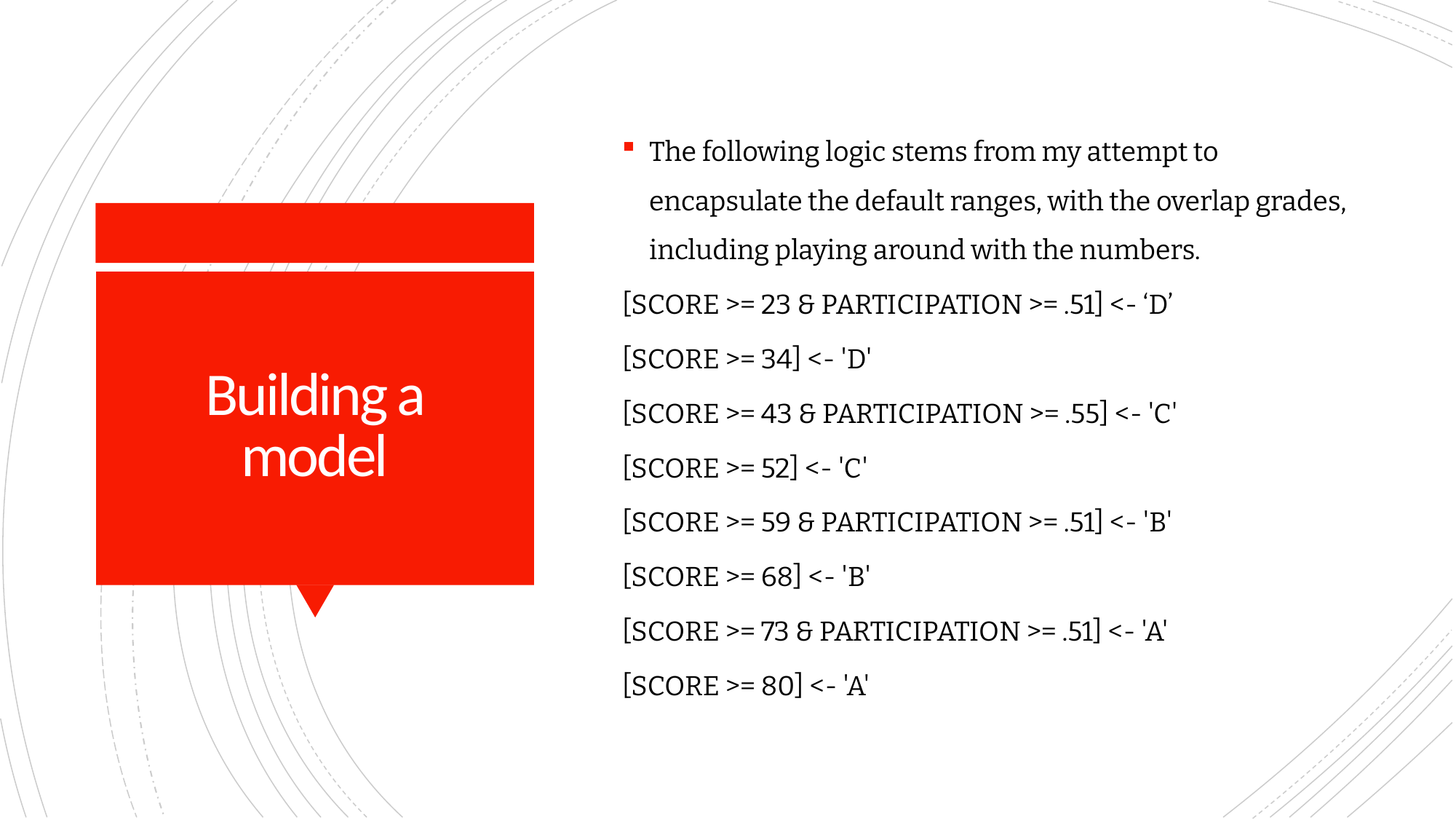

The following logic stems from my attempt to encapsulate the default ranges, with the overlap grades, including playing around with the numbers.
[SCORE >= 23 & PARTICIPATION >= .51] <- ‘D’
[SCORE >= 34] <- 'D'
[SCORE >= 43 & PARTICIPATION >= .55] <- 'C'
[SCORE >= 52] <- 'C'
[SCORE >= 59 & PARTICIPATION >= .51] <- 'B'
[SCORE >= 68] <- 'B'
[SCORE >= 73 & PARTICIPATION >= .51] <- 'A'
[SCORE >= 80] <- 'A'
# Building a model